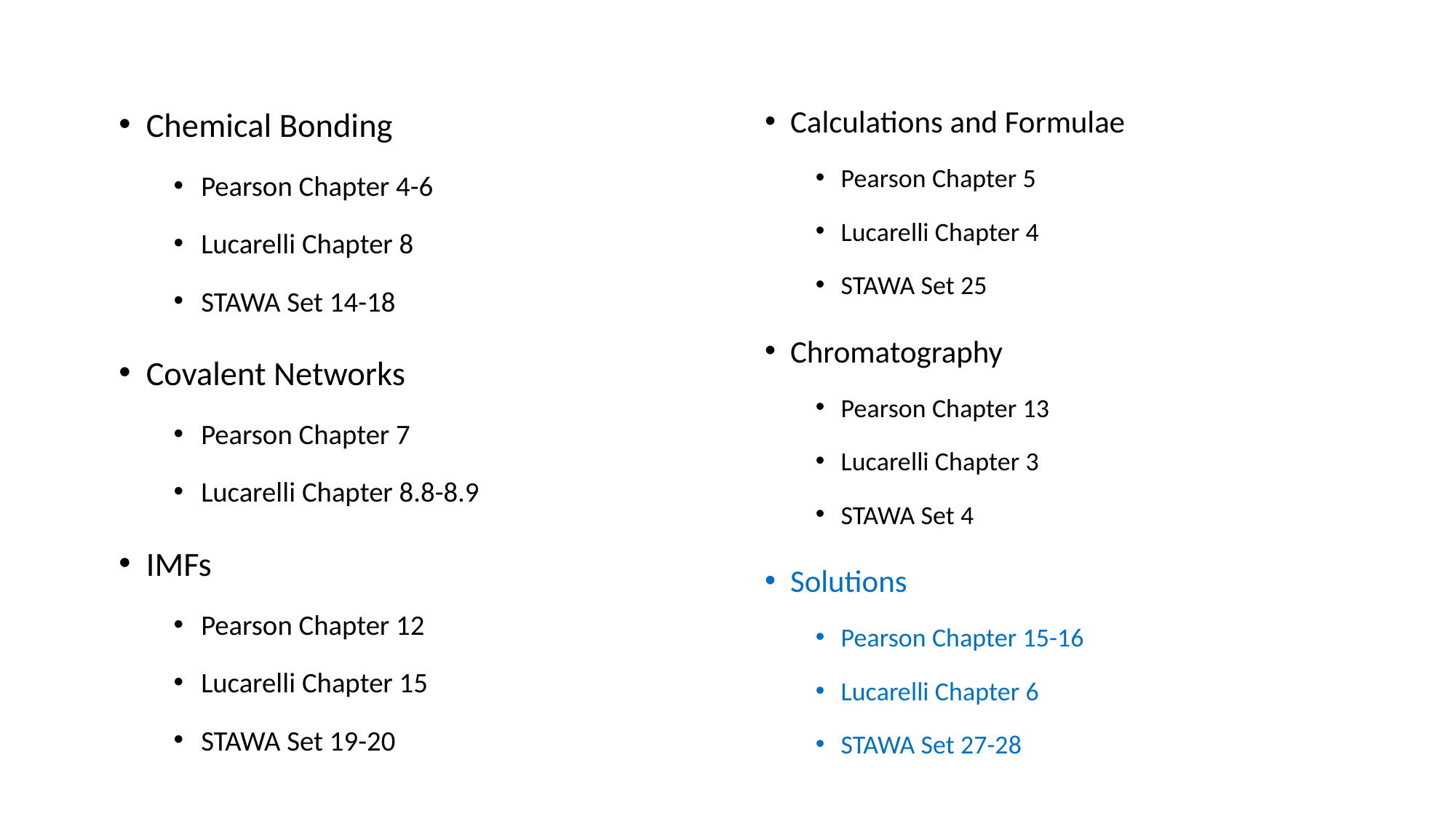

Chemical Bonding
Pearson Chapter 4-6
Lucarelli Chapter 8
STAWA Set 14-18
Covalent Networks
Pearson Chapter 7
Lucarelli Chapter 8.8-8.9
IMFs
Pearson Chapter 12
Lucarelli Chapter 15
STAWA Set 19-20

Calculations and Formulae
Pearson Chapter 5
Lucarelli Chapter 4
STAWA Set 25
Chromatography
Pearson Chapter 13
Lucarelli Chapter 3
STAWA Set 4
Solutions
Pearson Chapter 15-16
Lucarelli Chapter 6
STAWA Set 27-28